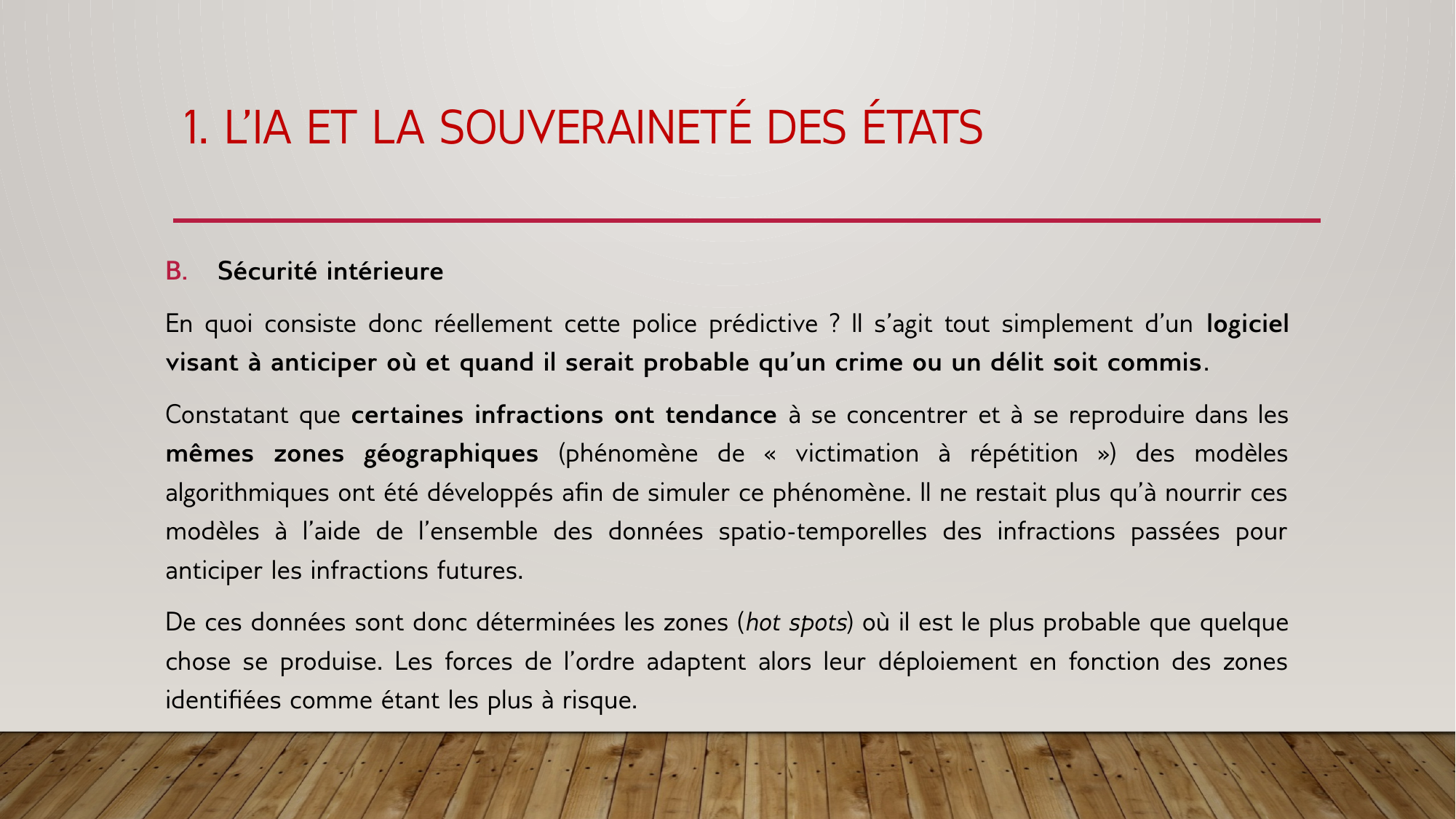

# 1. L’IA et la souveraineté des états
Sécurité intérieure
En quoi consiste donc réellement cette police prédictive ? Il s’agit tout simplement d’un logiciel visant à anticiper où et quand il serait probable qu’un crime ou un délit soit commis.
Constatant que certaines infractions ont tendance à se concentrer et à se reproduire dans les mêmes zones géographiques (phénomène de « victimation à répétition ») des modèles algorithmiques ont été développés aﬁn de simuler ce phénomène. Il ne restait plus qu’à nourrir ces modèles à l’aide de l’ensemble des données spatio-temporelles des infractions passées pour anticiper les infractions futures.
De ces données sont donc déterminées les zones (hot spots) où il est le plus probable que quelque chose se produise. Les forces de l’ordre adaptent alors leur déploiement en fonction des zones identiﬁées comme étant les plus à risque.